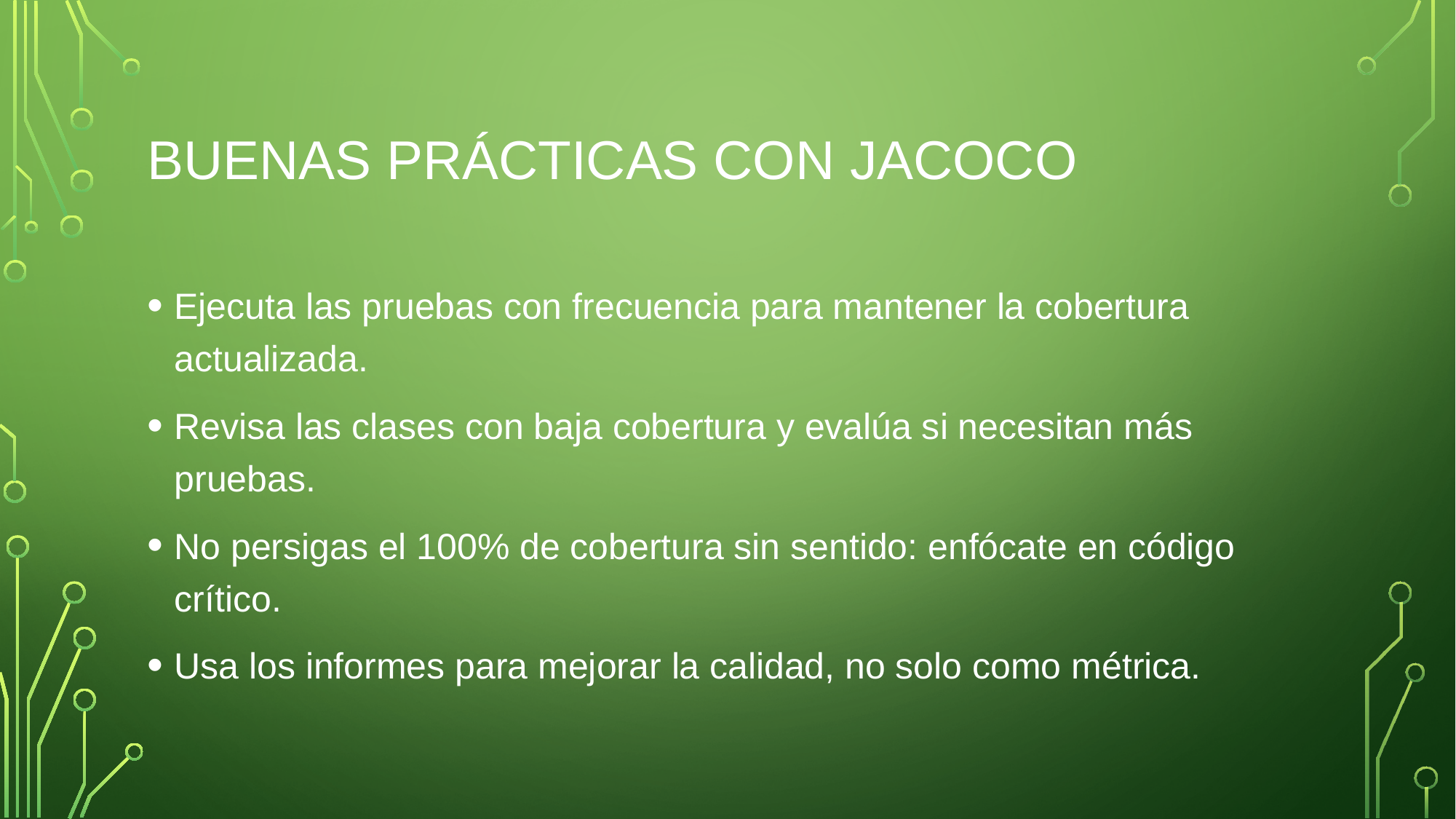

# Buenas prácticas con JaCoCo
Ejecuta las pruebas con frecuencia para mantener la cobertura actualizada.
Revisa las clases con baja cobertura y evalúa si necesitan más pruebas.
No persigas el 100% de cobertura sin sentido: enfócate en código crítico.
Usa los informes para mejorar la calidad, no solo como métrica.